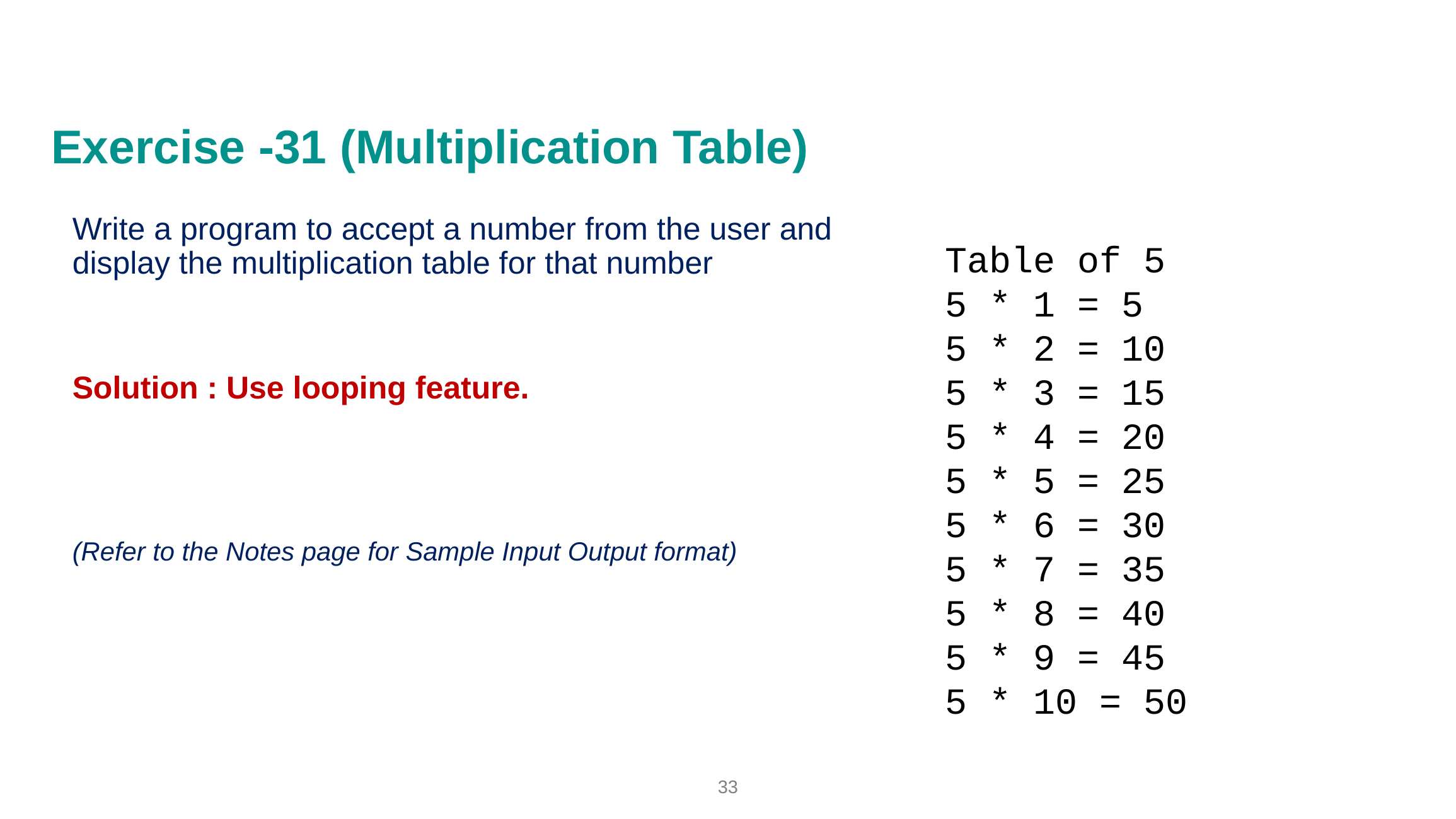

# Exercise -31 (Multiplication Table)
Write a program to accept a number from the user and display the multiplication table for that number

Solution : Use looping feature.

(Refer to the Notes page for Sample Input Output format)

Table of 5
5 * 1 = 5
5 * 2 = 10
5 * 3 = 15
5 * 4 = 20
5 * 5 = 25
5 * 6 = 30
5 * 7 = 35
5 * 8 = 40
5 * 9 = 45
5 * 10 = 50